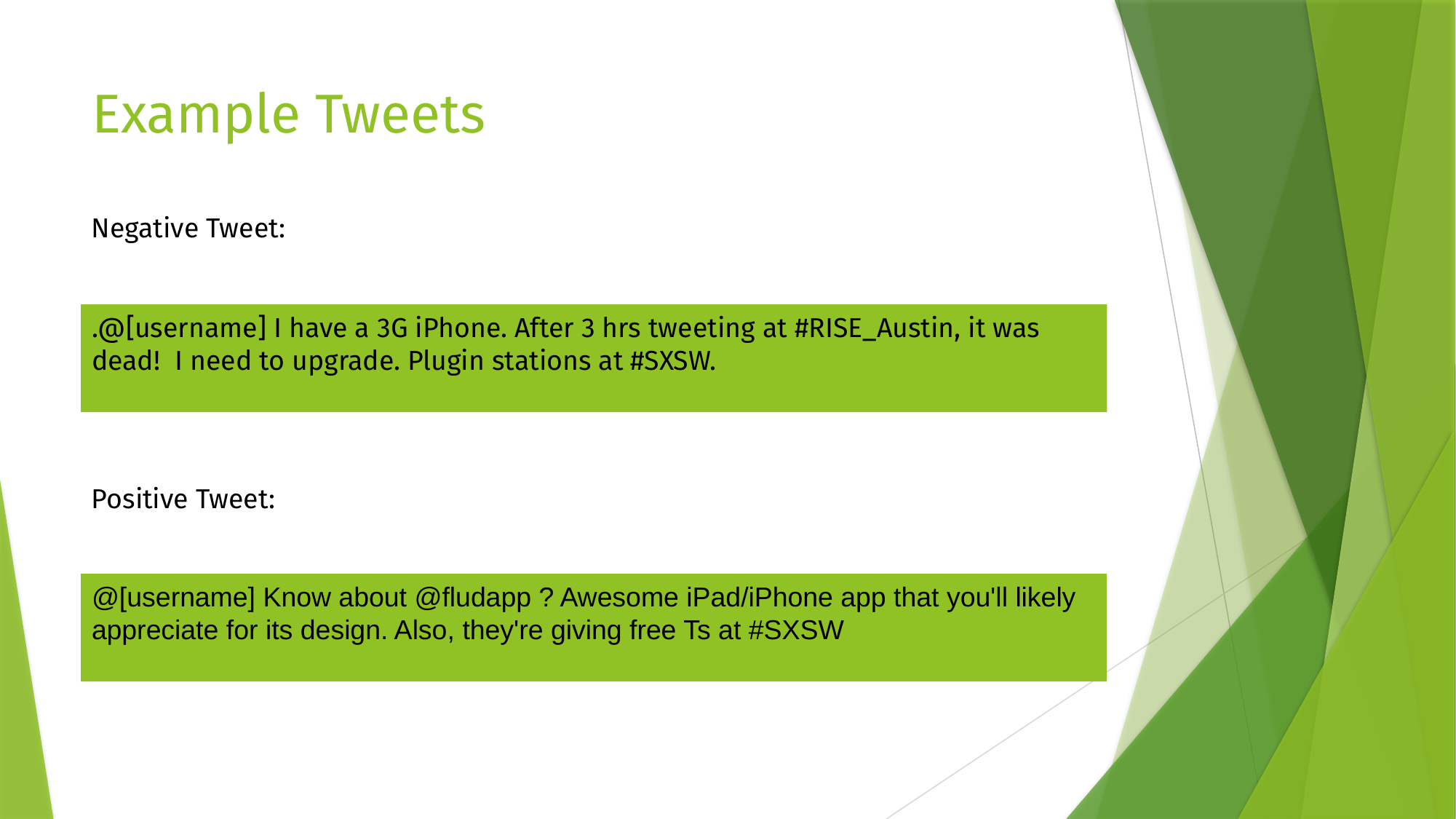

# Example Tweets
Negative Tweet:
.@[username] I have a 3G iPhone. After 3 hrs tweeting at #RISE_Austin, it was dead!  I need to upgrade. Plugin stations at #SXSW.
Positive Tweet:
@[username] Know about @fludapp ? Awesome iPad/iPhone app that you'll likely appreciate for its design. Also, they're giving free Ts at #SXSW